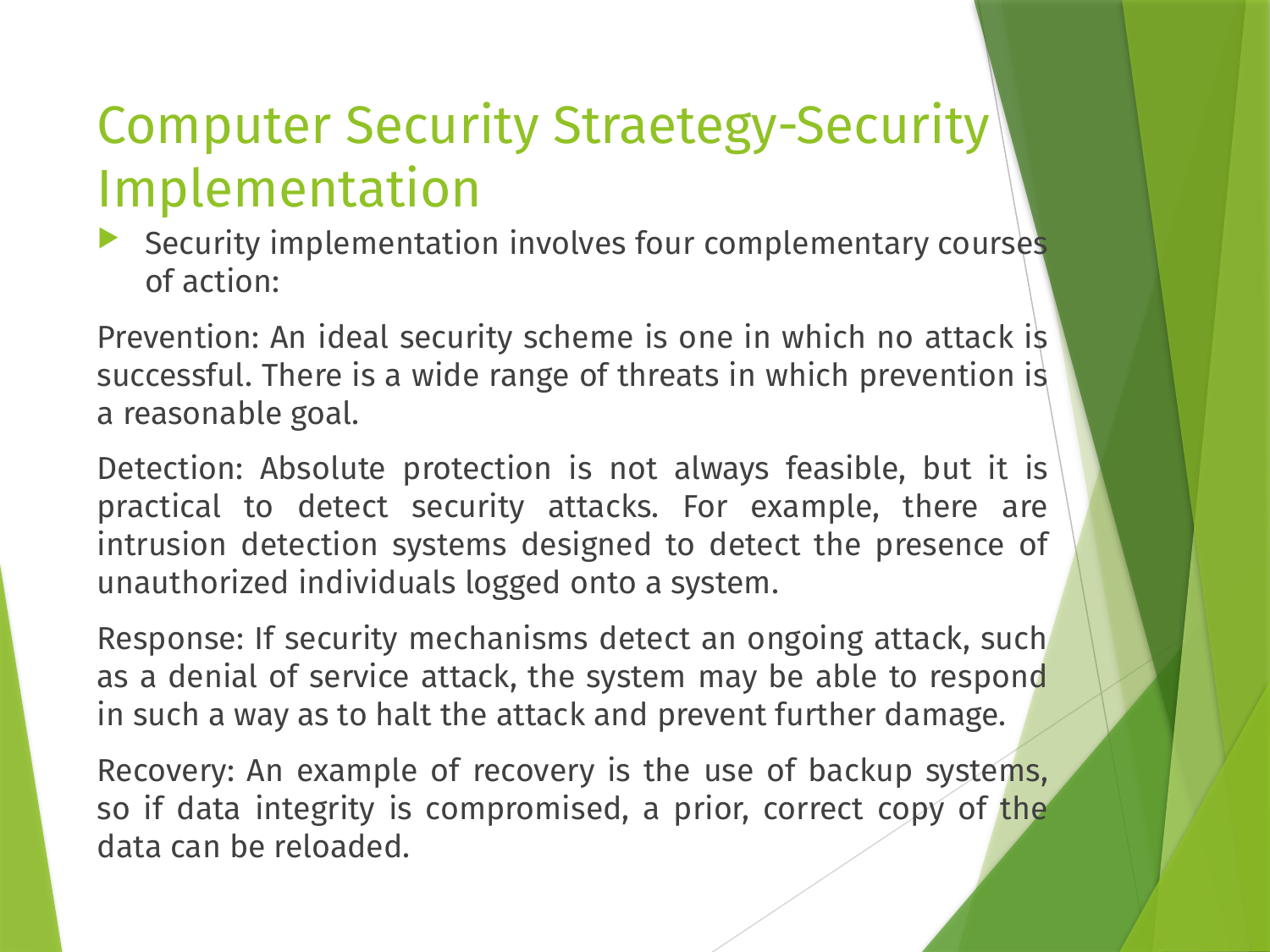

# Computer Security Straetegy-Security Implementation
Security implementation involves four complementary courses of action:
Prevention: An ideal security scheme is one in which no attack is successful. There is a wide range of threats in which prevention is a reasonable goal.
Detection: Absolute protection is not always feasible, but it is practical to detect security attacks. For example, there are intrusion detection systems designed to detect the presence of unauthorized individuals logged onto a system.
Response: If security mechanisms detect an ongoing attack, such as a denial of service attack, the system may be able to respond in such a way as to halt the attack and prevent further damage.
Recovery: An example of recovery is the use of backup systems, so if data integrity is compromised, a prior, correct copy of the data can be reloaded.